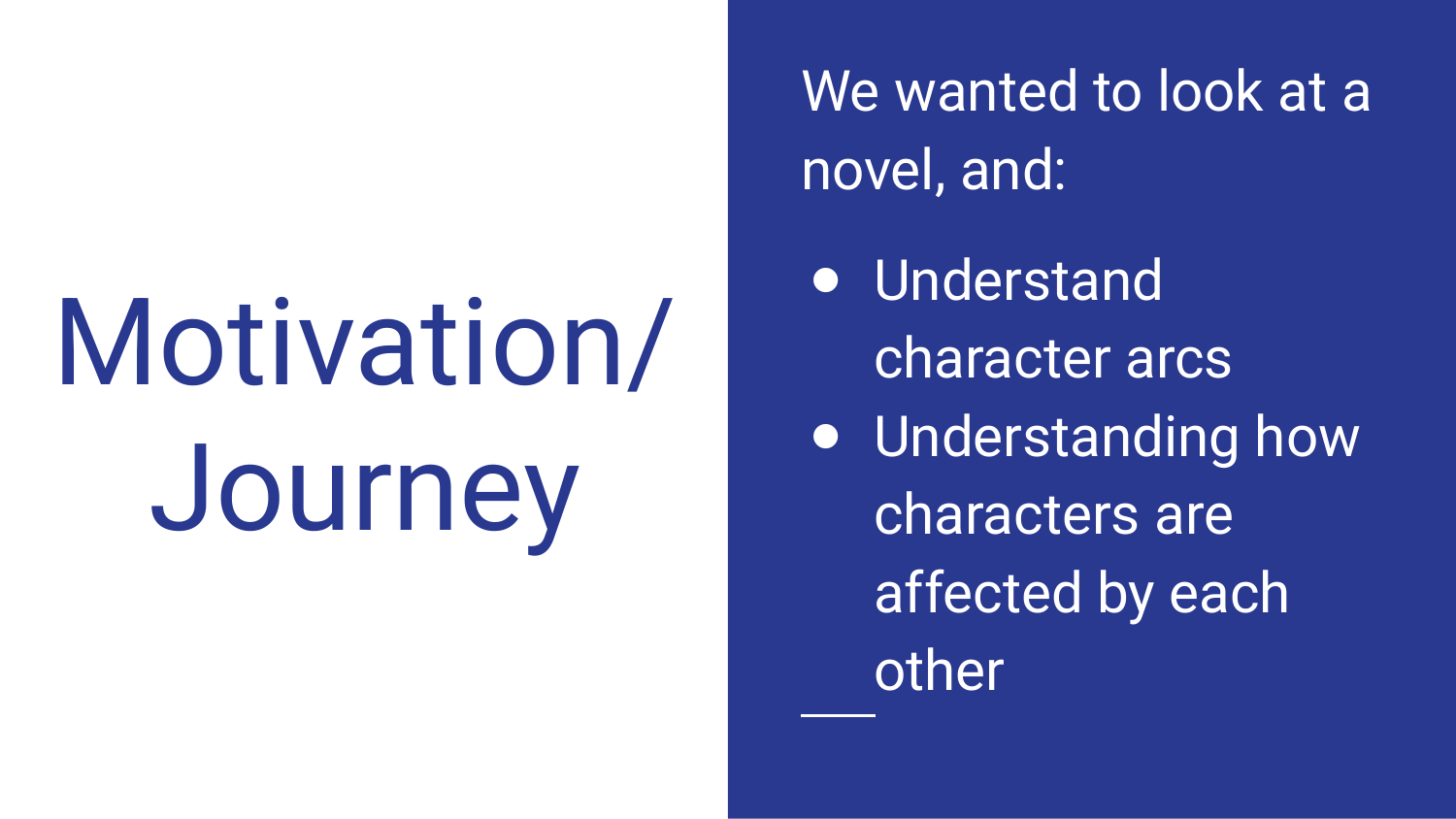

We wanted to look at a novel, and:
Understand character arcs
Understanding how characters are affected by each other
# Motivation/Journey